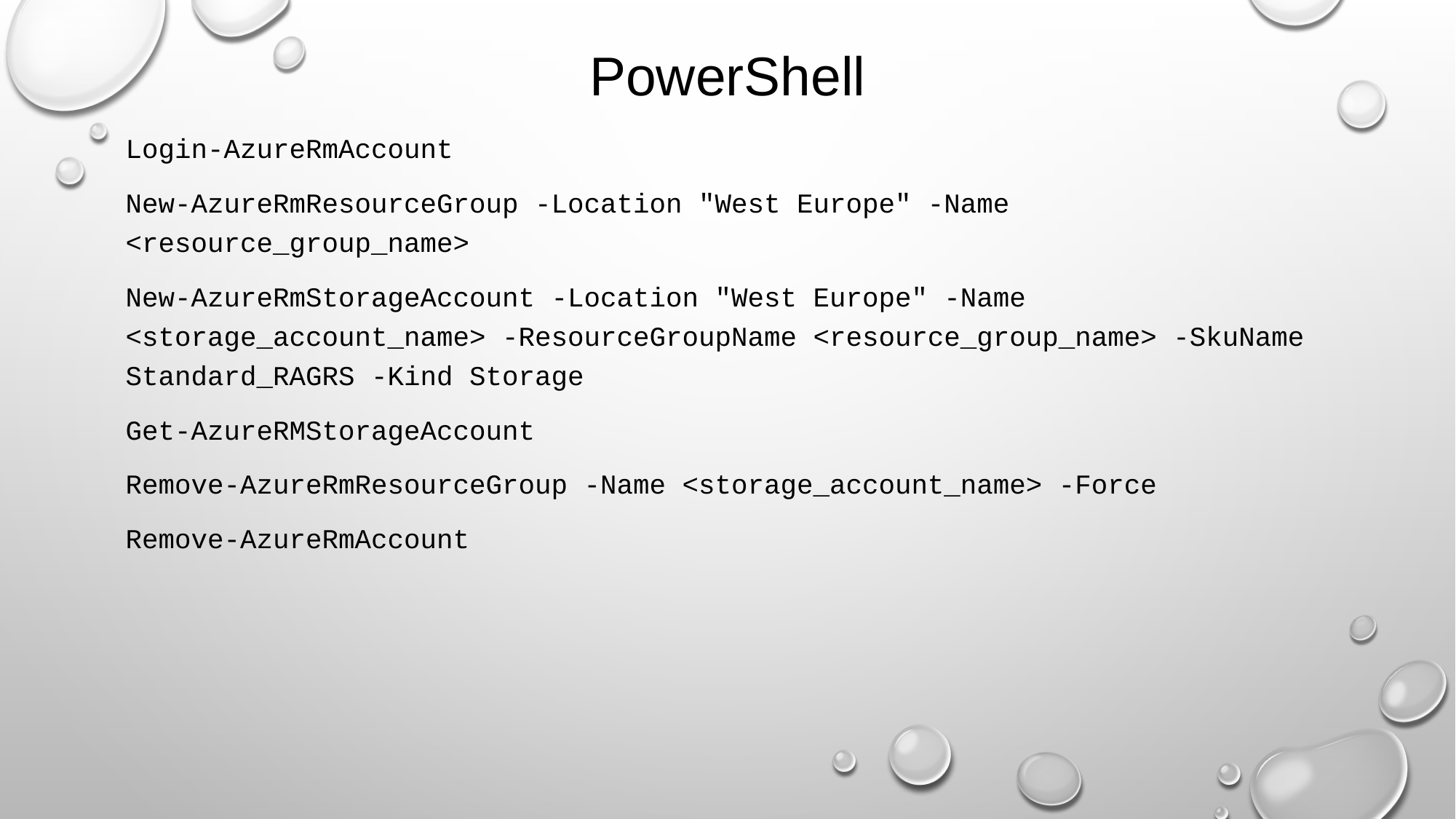

# PowerShell
Login-AzureRmAccount
New-AzureRmResourceGroup -Location "West Europe" -Name <resource_group_name>
New-AzureRmStorageAccount -Location "West Europe" -Name <storage_account_name> -ResourceGroupName <resource_group_name> -SkuName Standard_RAGRS -Kind Storage
Get-AzureRMStorageAccount
Remove-AzureRmResourceGroup -Name <storage_account_name> -Force
Remove-AzureRmAccount